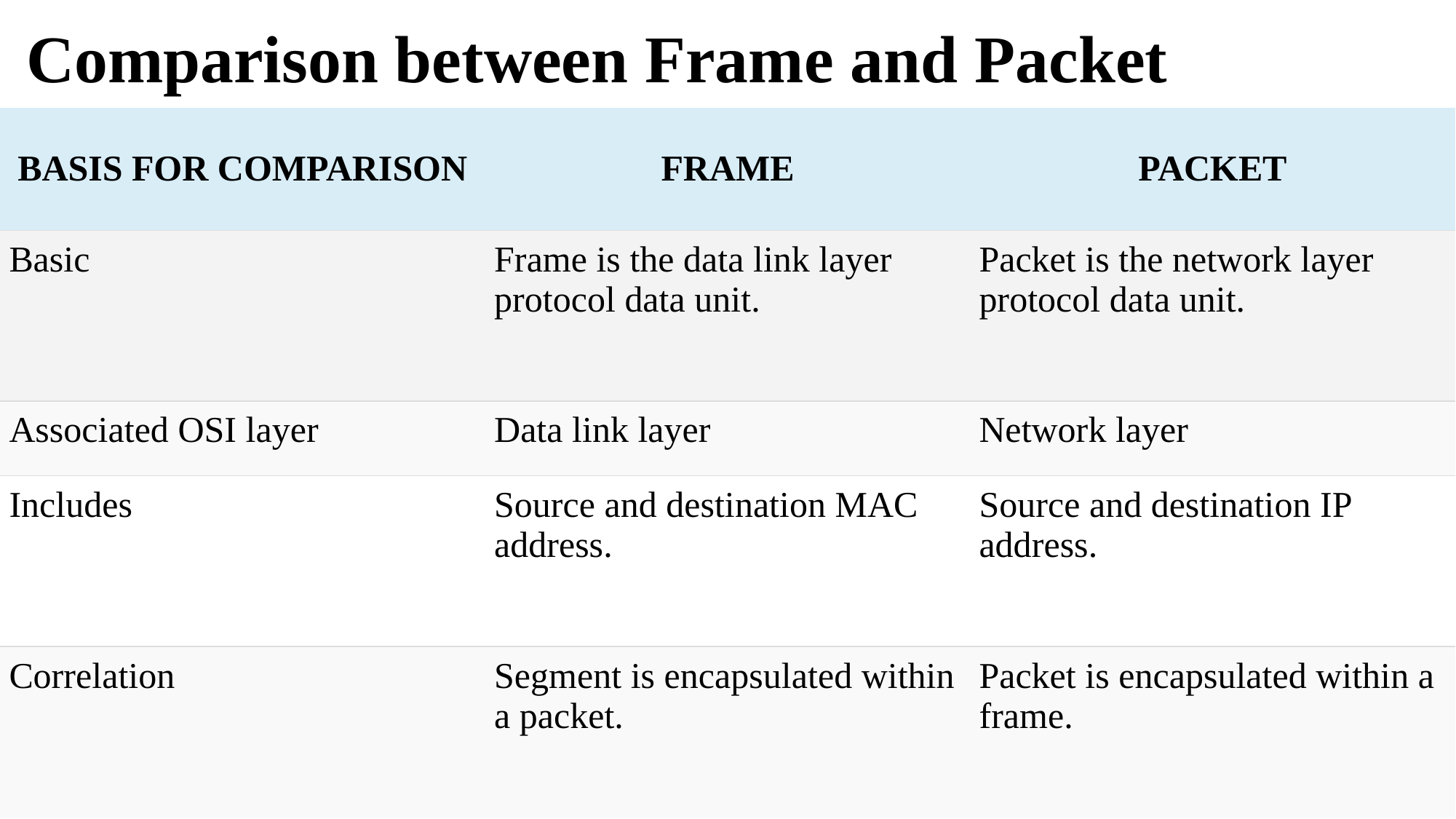

# Comparison between Frame and Packet
| BASIS FOR COMPARISON | FRAME | PACKET |
| --- | --- | --- |
| Basic | Frame is the data link layer protocol data unit. | Packet is the network layer protocol data unit. |
| Associated OSI layer | Data link layer | Network layer |
| Includes | Source and destination MAC address. | Source and destination IP address. |
| Correlation | Segment is encapsulated within a packet. | Packet is encapsulated within a frame. |